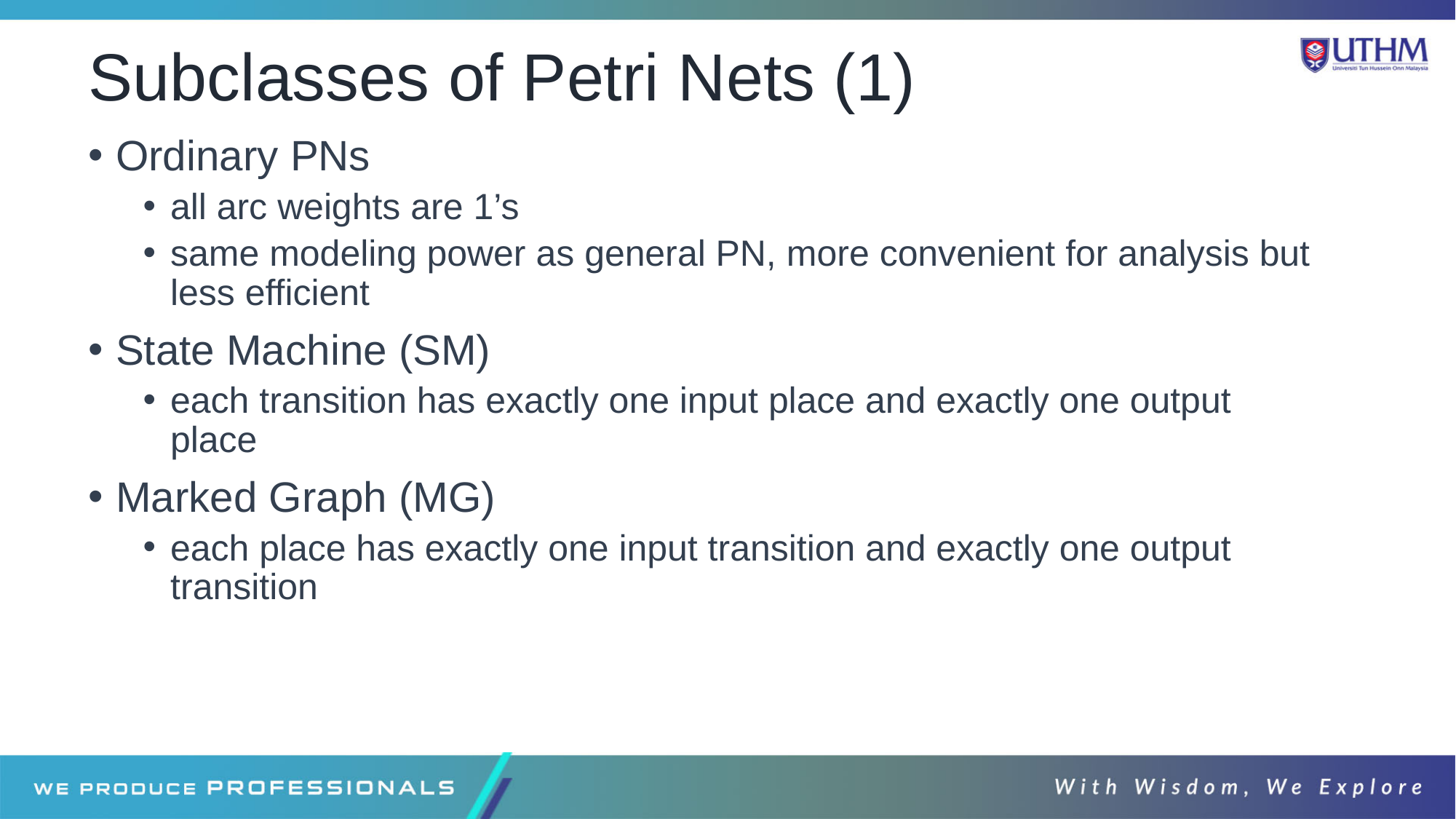

# Subclasses of Petri Nets (1)
Ordinary PNs
all arc weights are 1’s
same modeling power as general PN, more convenient for analysis but less efficient
State Machine (SM)
each transition has exactly one input place and exactly one output place
Marked Graph (MG)
each place has exactly one input transition and exactly one output transition